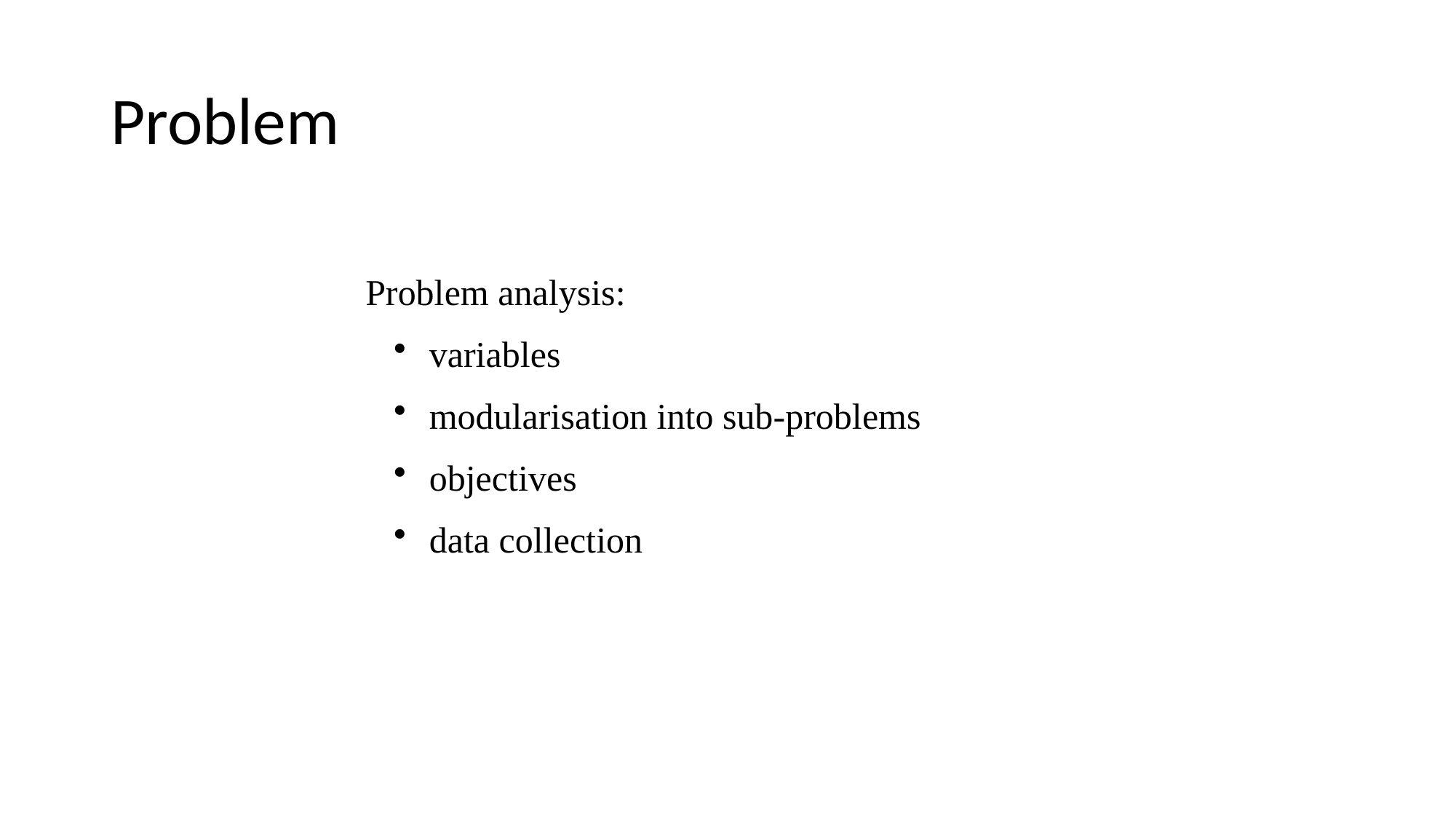

# Problem
Problem analysis:
 variables
 modularisation into sub-problems
 objectives
 data collection